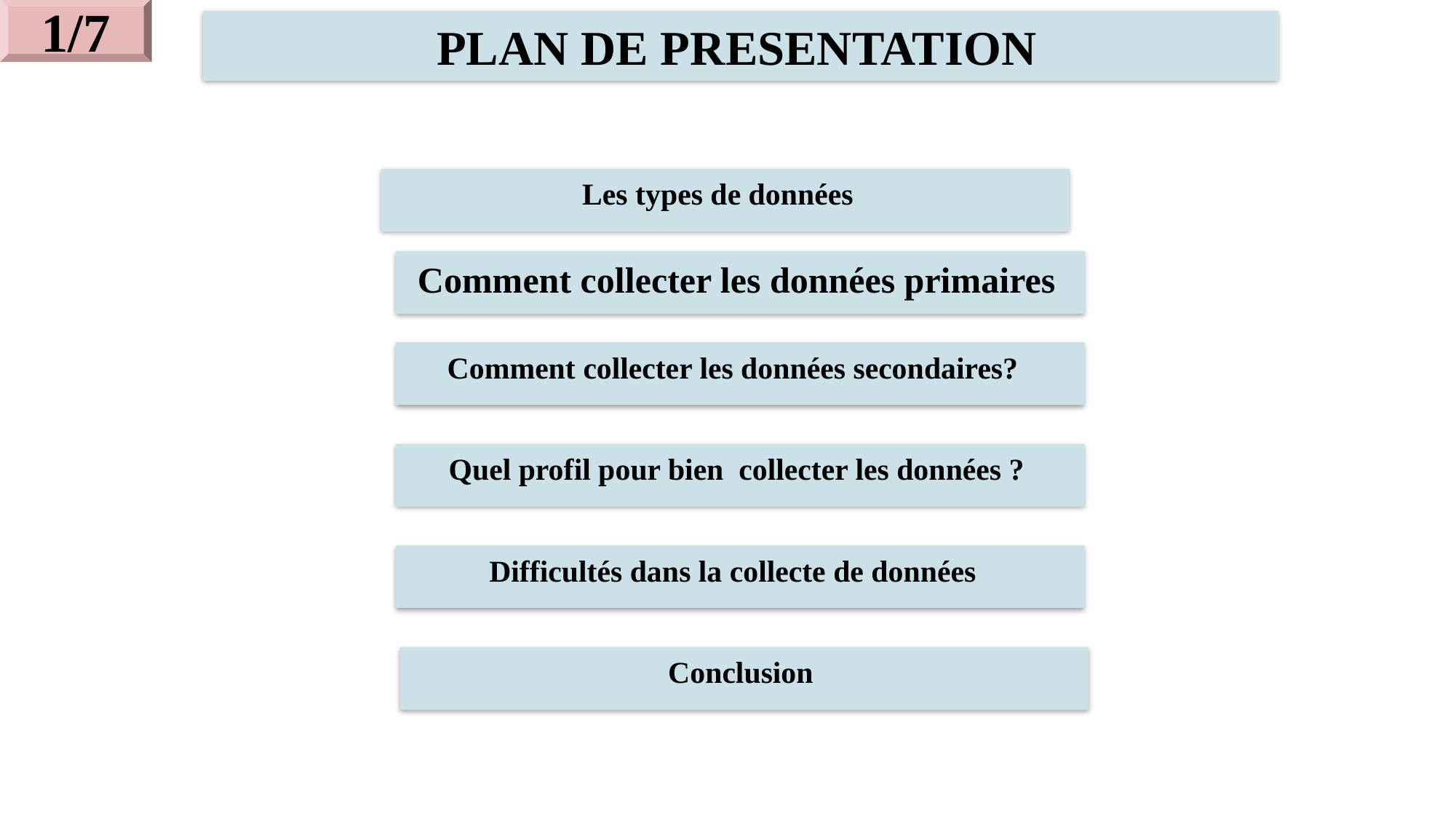

1/7
PLAN DE PRESENTATION
Les types de données
Comment collecter les données primaires
Comment collecter les données secondaires?

Quel profil pour bien  collecter les données ?

Difficultés dans la collecte de données

Conclusion